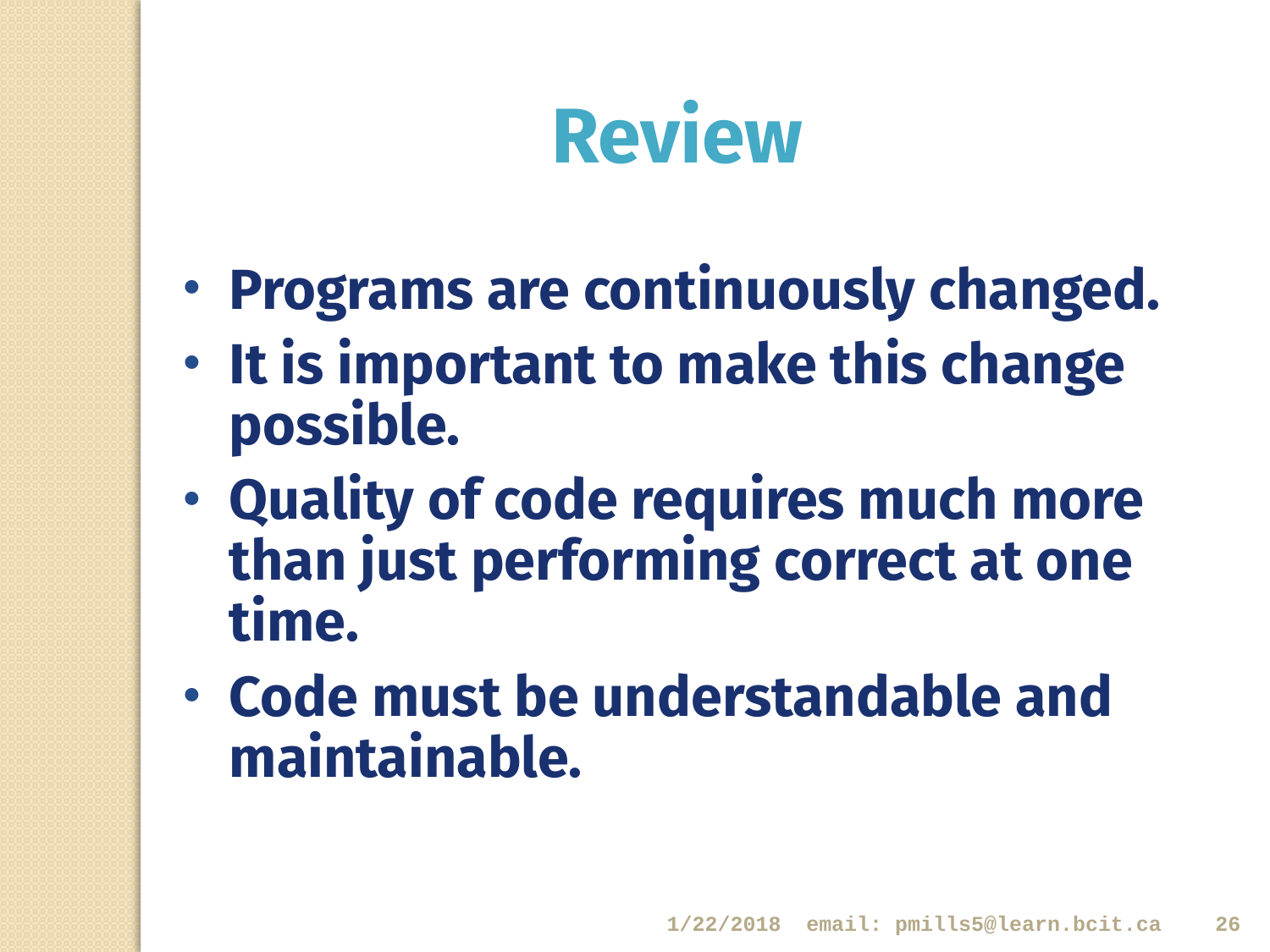

Review
Programs are continuously changed.
It is important to make this change possible.
Quality of code requires much more than just performing correct at one time.
Code must be understandable and maintainable.
1/22/2018
email: pmills5@learn.bcit.ca
26